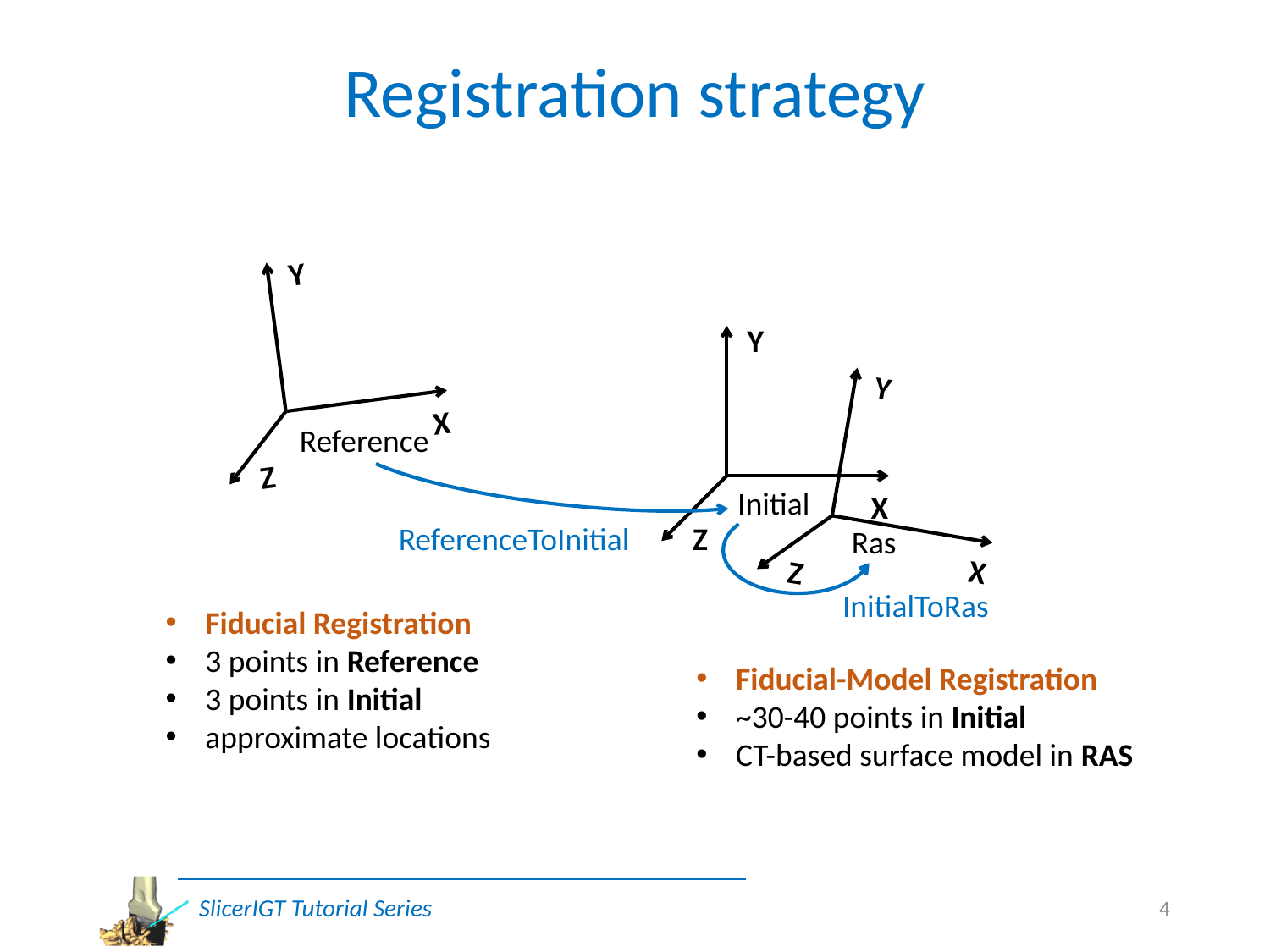

# Registration strategy
Y
X
Z
Y
X
Z
Y
X
Z
Reference

Initial

ReferenceToInitial
Ras
InitialToRas
Fiducial Registration
3 points in Reference
3 points in Initial
approximate locations
Fiducial-Model Registration
~30-40 points in Initial
CT-based surface model in RAS
4